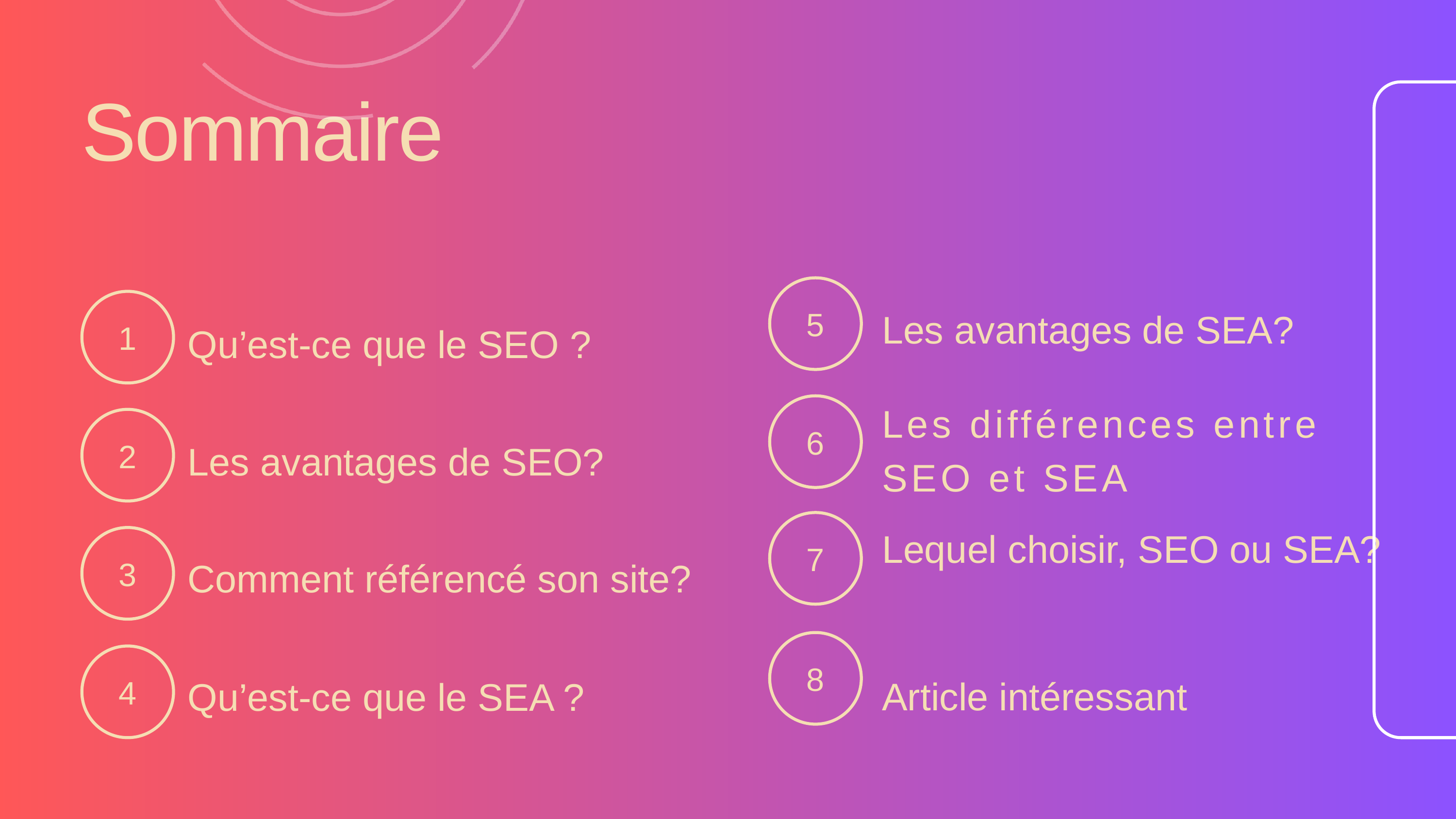

Sommaire

5
Les avantages de SEA?

1
Qu’est-ce que le SEO ?

6
Les différences entre SEO et SEA

2
Les avantages de SEO?

7
Lequel choisir, SEO ou SEA?

3
Comment référencé son site?

8
Article intéressant

4
Qu’est-ce que le SEA ?